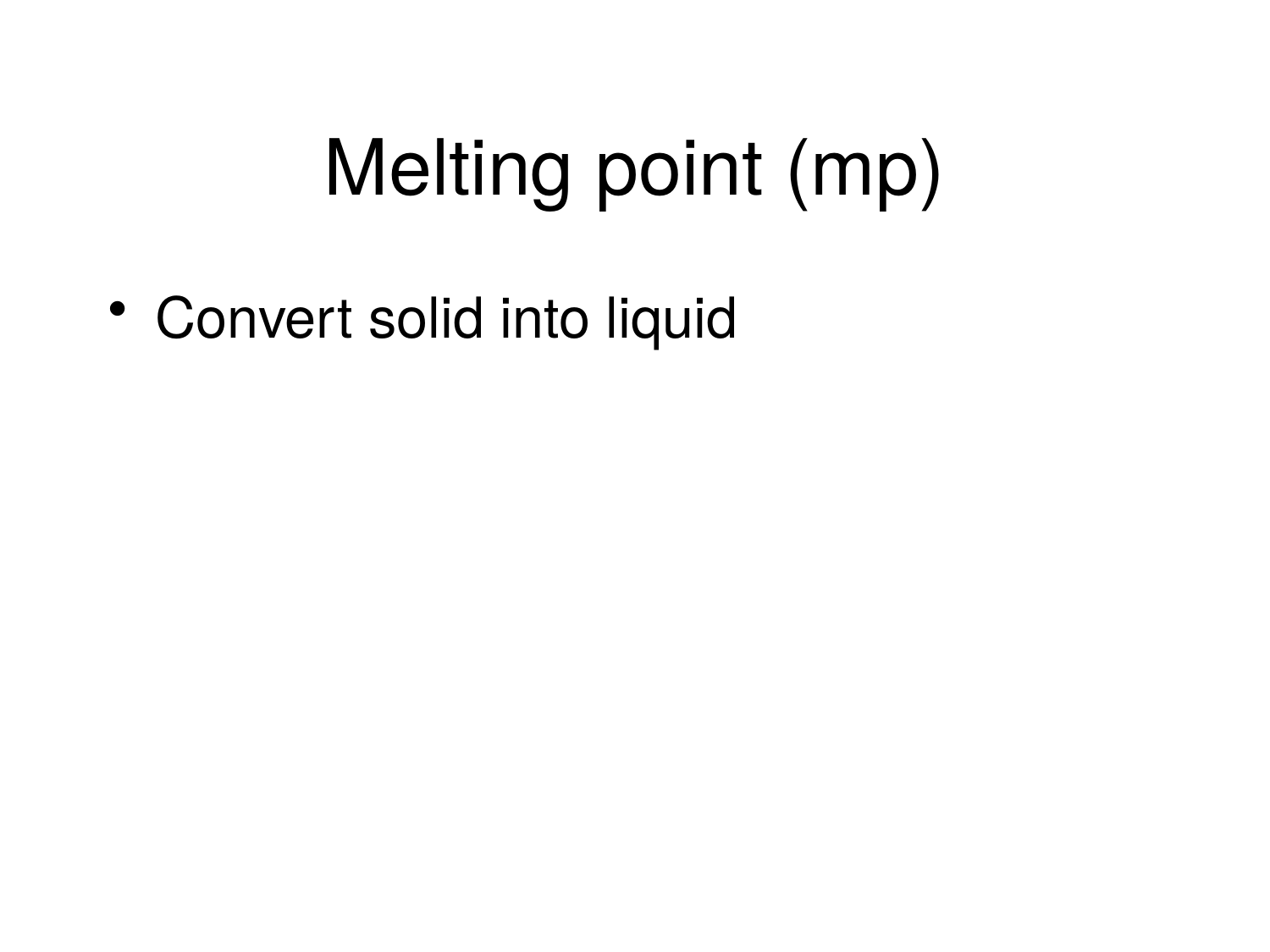

# Melting point (mp)
Convert solid into liquid